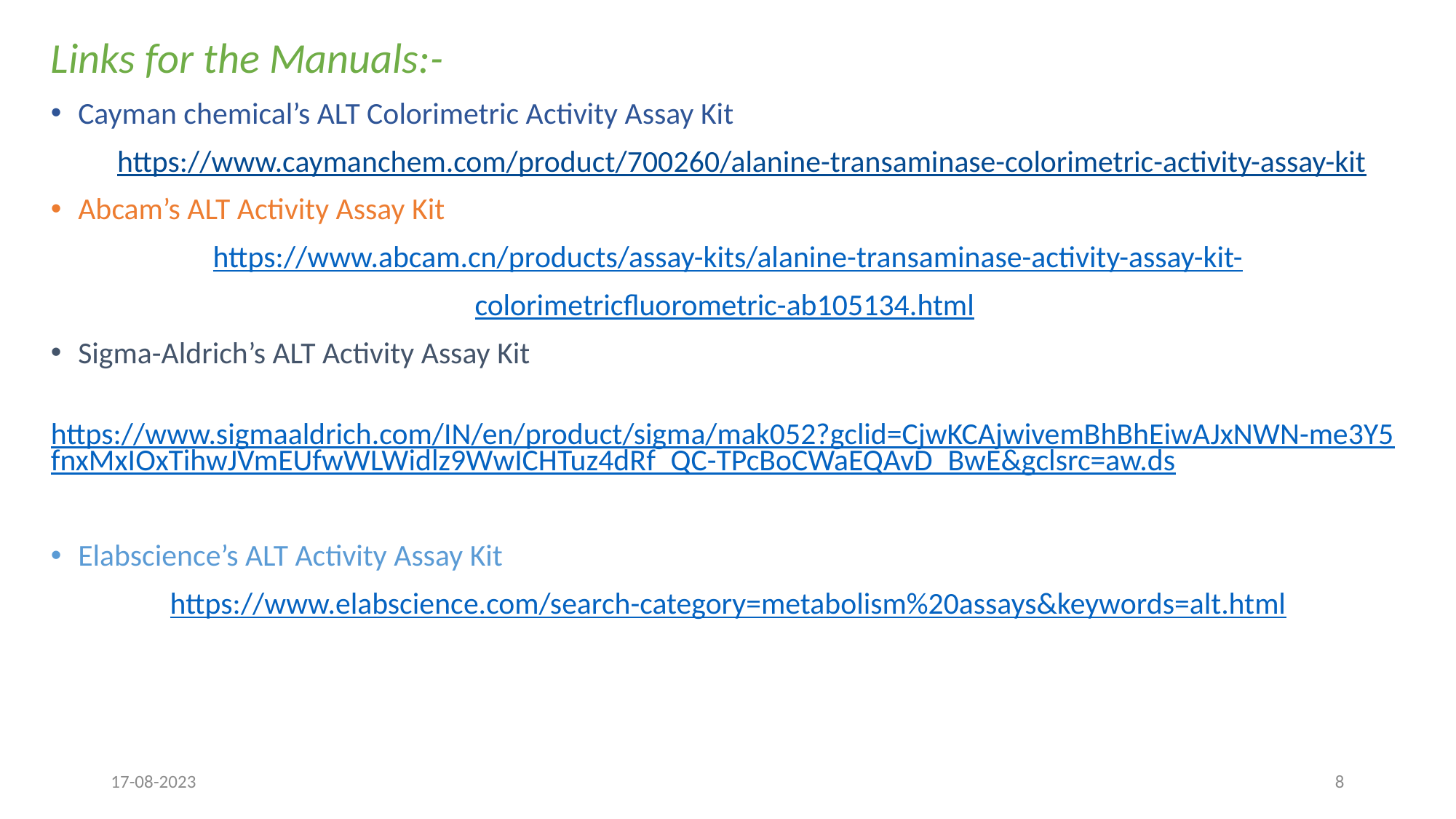

Links for the Manuals:-
Cayman chemical’s ALT Colorimetric Activity Assay Kit
     https://www.caymanchem.com/product/700260/alanine-transaminase-colorimetric-activity-assay-kit
Abcam’s ALT Activity Assay Kit
 https://www.abcam.cn/products/assay-kits/alanine-transaminase-activity-assay-kit-
colorimetricfluorometric-ab105134.html
Sigma-Aldrich’s ALT Activity Assay Kit
 https://www.sigmaaldrich.com/IN/en/product/sigma/mak052?gclid=CjwKCAjwivemBhBhEiwAJxNWN-me3Y5fnxMxIOxTihwJVmEUfwWLWidlz9WwICHTuz4dRf_QC-TPcBoCWaEQAvD_BwE&gclsrc=aw.ds

Elabscience’s ALT Activity Assay Kit
 https://www.elabscience.com/search-category=metabolism%20assays&keywords=alt.html

17-08-2023
8